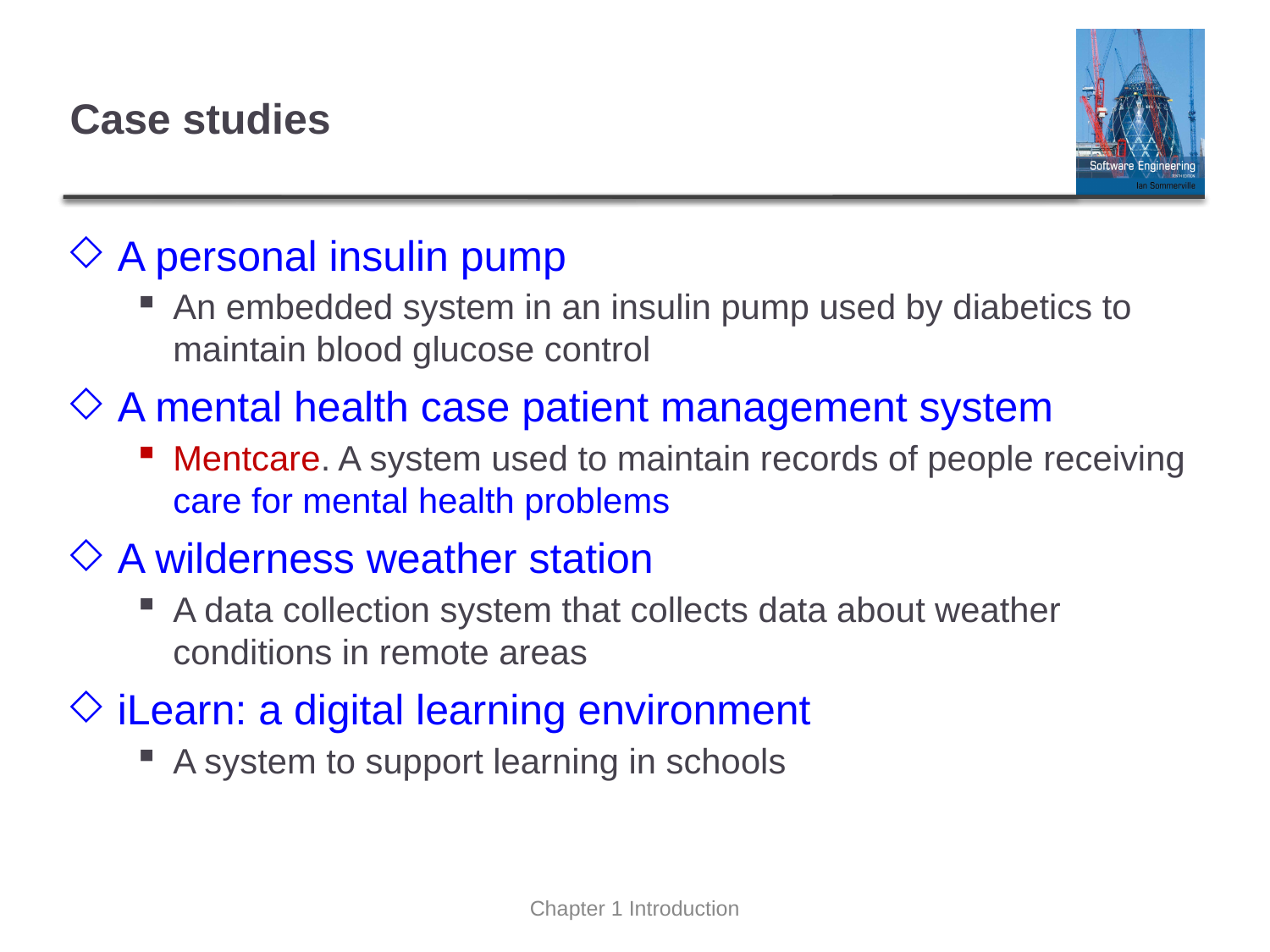

# Case studies
A personal insulin pump
An embedded system in an insulin pump used by diabetics to maintain blood glucose control
A mental health case patient management system
Mentcare. A system used to maintain records of people receiving care for mental health problems
A wilderness weather station
A data collection system that collects data about weather conditions in remote areas
iLearn: a digital learning environment
A system to support learning in schools
45
Chapter 1 Introduction